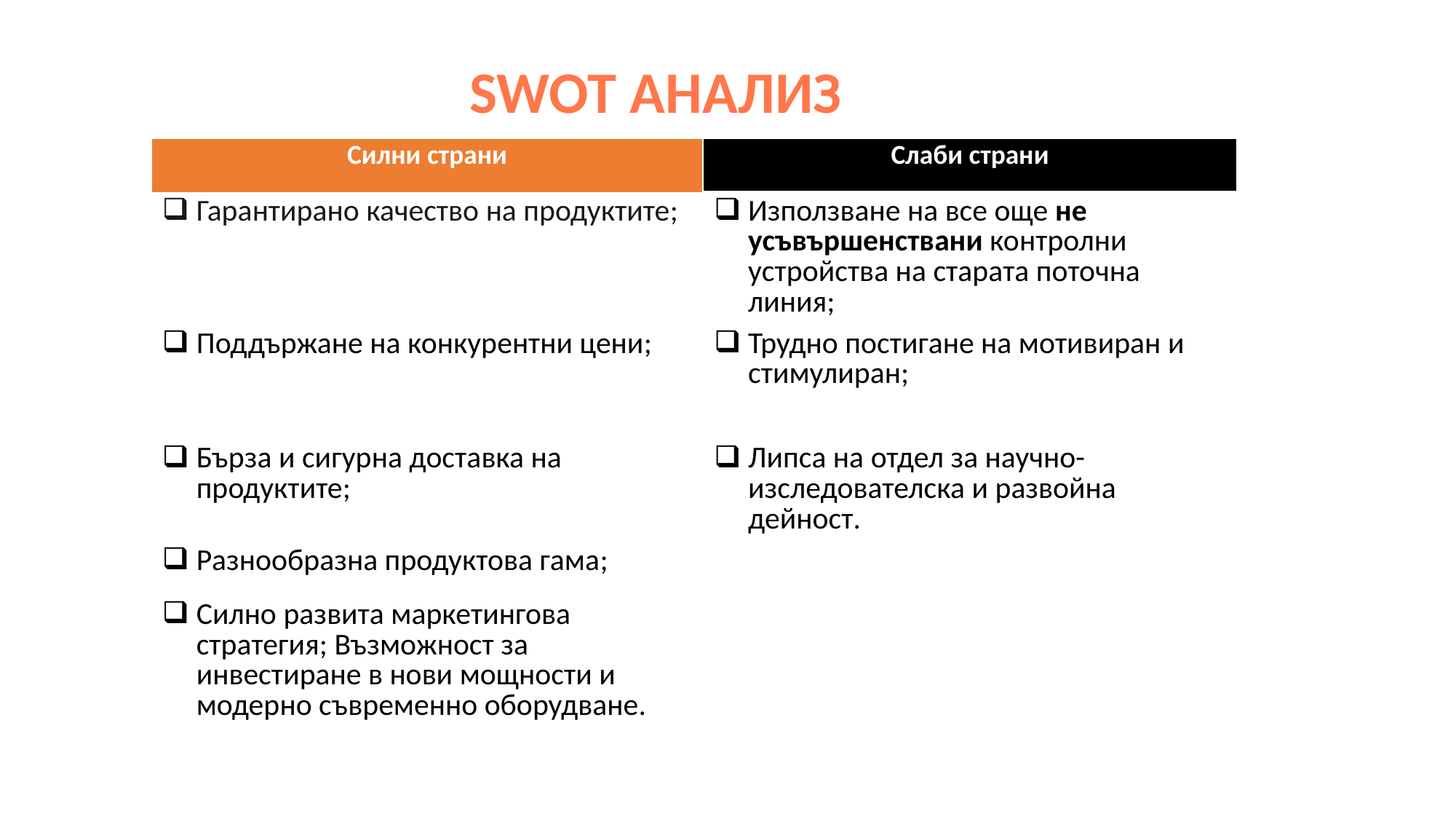

# SWOT АНАЛИЗ
| Силни страни | Слаби страни |
| --- | --- |
| Гарантирано качество на продуктите; | Използване на все още не усъвършенствани контролни устройства на старата поточна линия; |
| Поддържане на конкурентни цени; | Трудно постигане на мотивиран и стимулиран; |
| Бърза и сигурна доставка на продуктите; | Липса на отдел за научно-изследователска и развойна дейност. |
| Разнообразна продуктова гама; |  |
| Силно развита маркетингова стратегия; Възможност за инвестиране в нови мощности и модерно съвременно оборудване. |  |